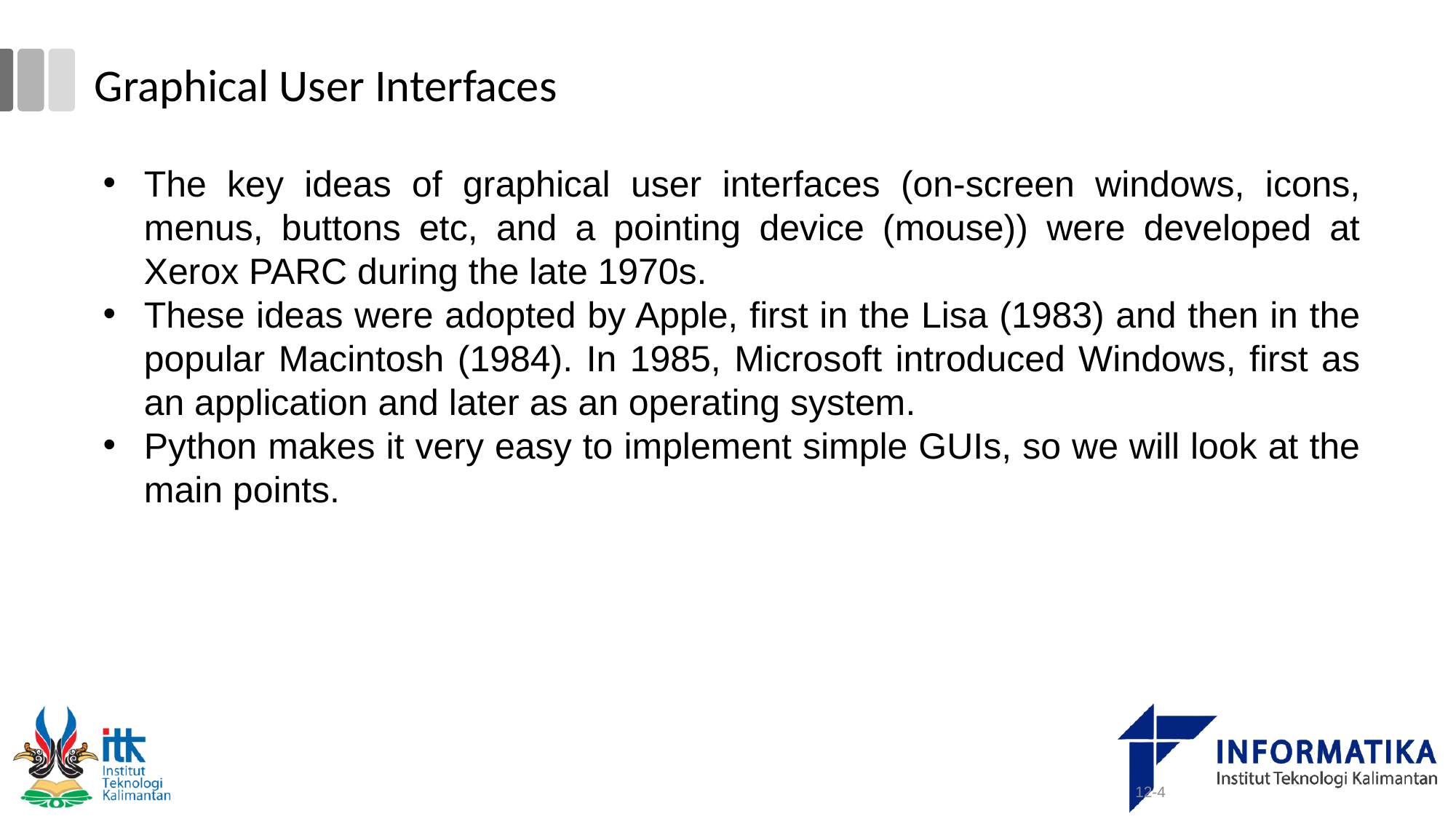

# Graphical User Interfaces
The key ideas of graphical user interfaces (on-screen windows, icons, menus, buttons etc, and a pointing device (mouse)) were developed at Xerox PARC during the late 1970s.
These ideas were adopted by Apple, first in the Lisa (1983) and then in the popular Macintosh (1984). In 1985, Microsoft introduced Windows, first as an application and later as an operating system.
Python makes it very easy to implement simple GUIs, so we will look at the main points.

12-4